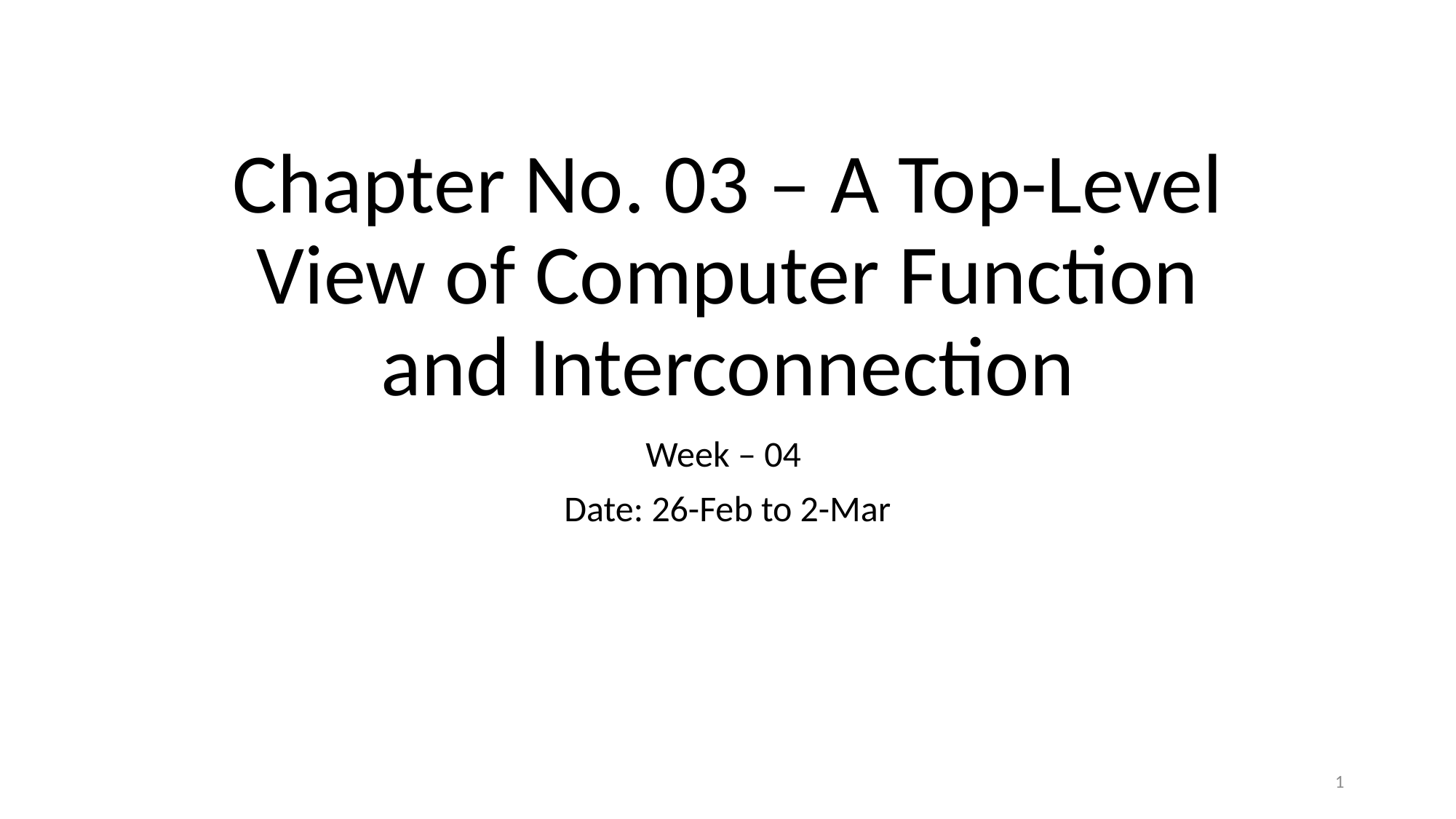

# Chapter No. 03 – A Top-Level View of Computer Function and Interconnection
Week – 04
Date: 26-Feb to 2-Mar
1